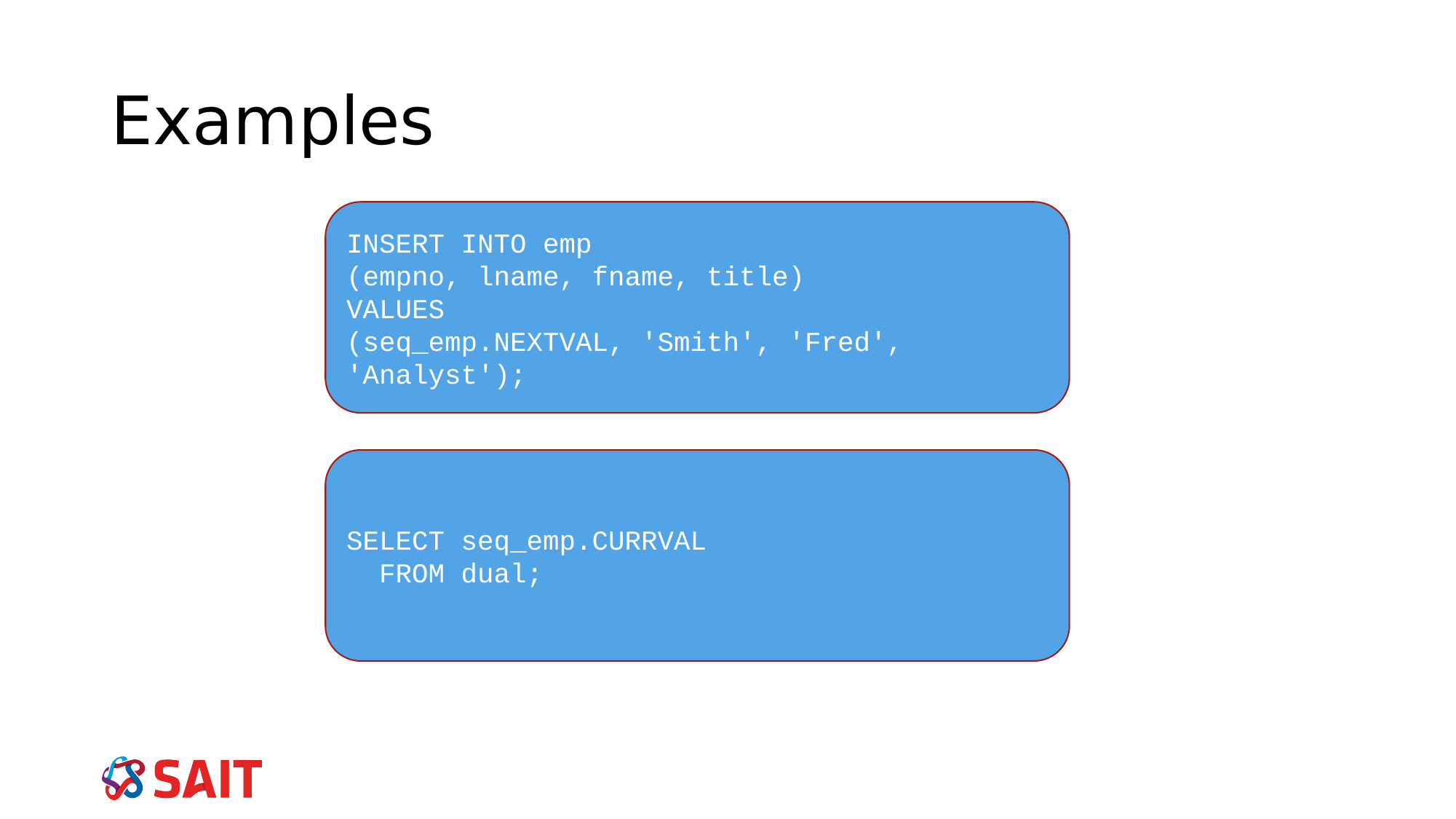

# Examples
INSERT INTO emp
(empno, lname, fname, title)
VALUES
(seq_emp.NEXTVAL, 'Smith', 'Fred', 'Analyst');
SELECT seq_emp.CURRVAL
  FROM dual;